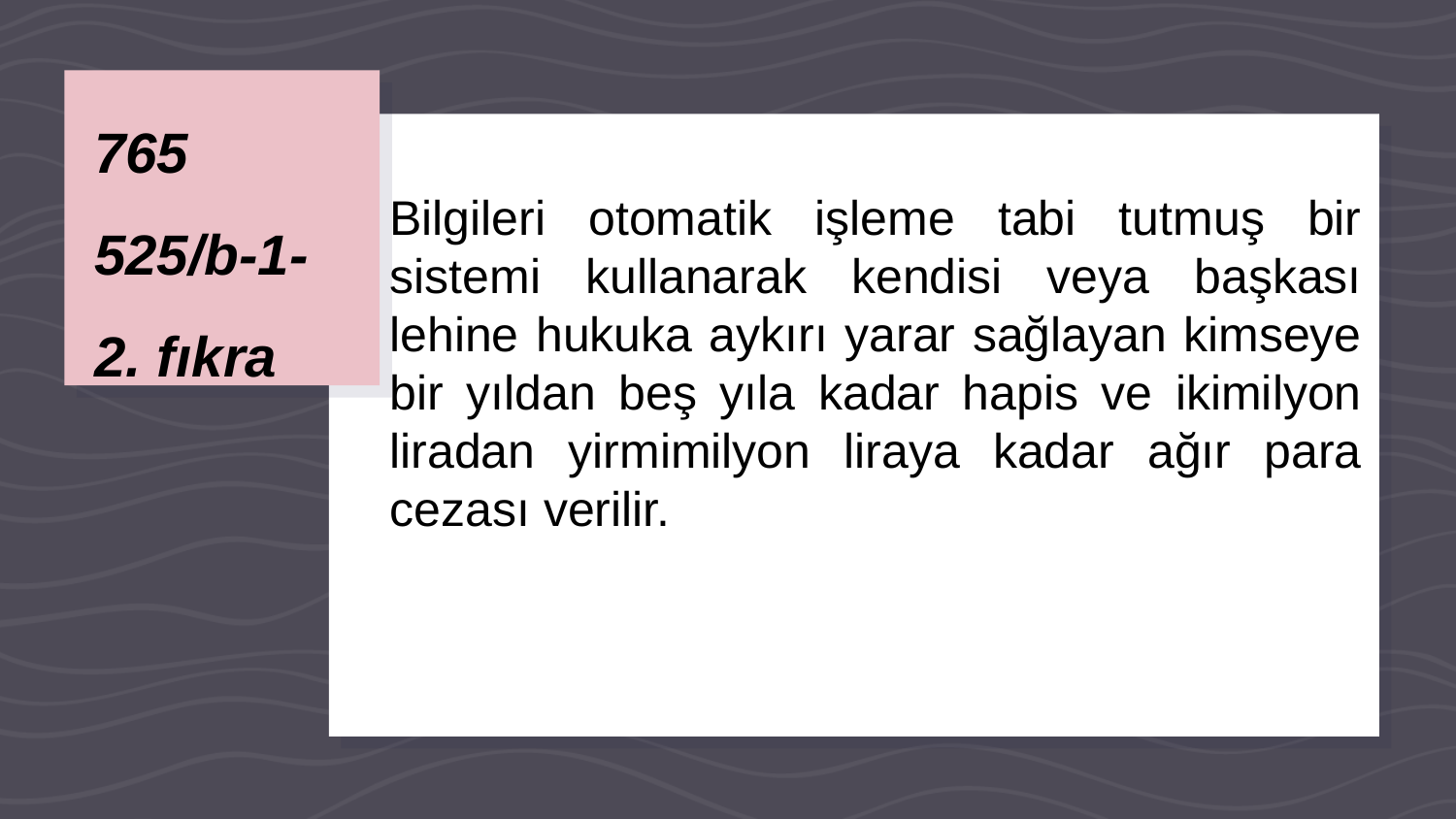

# 765 525/b-1-2. fıkra

Bilgileri otomatik işleme tabi tutmuş bir sistemi kullanarak kendisi veya başkası lehine hukuka aykırı yarar sağlayan kimseye bir yıldan beş yıla kadar hapis ve ikimilyon liradan yirmimilyon liraya kadar ağır para cezası verilir.